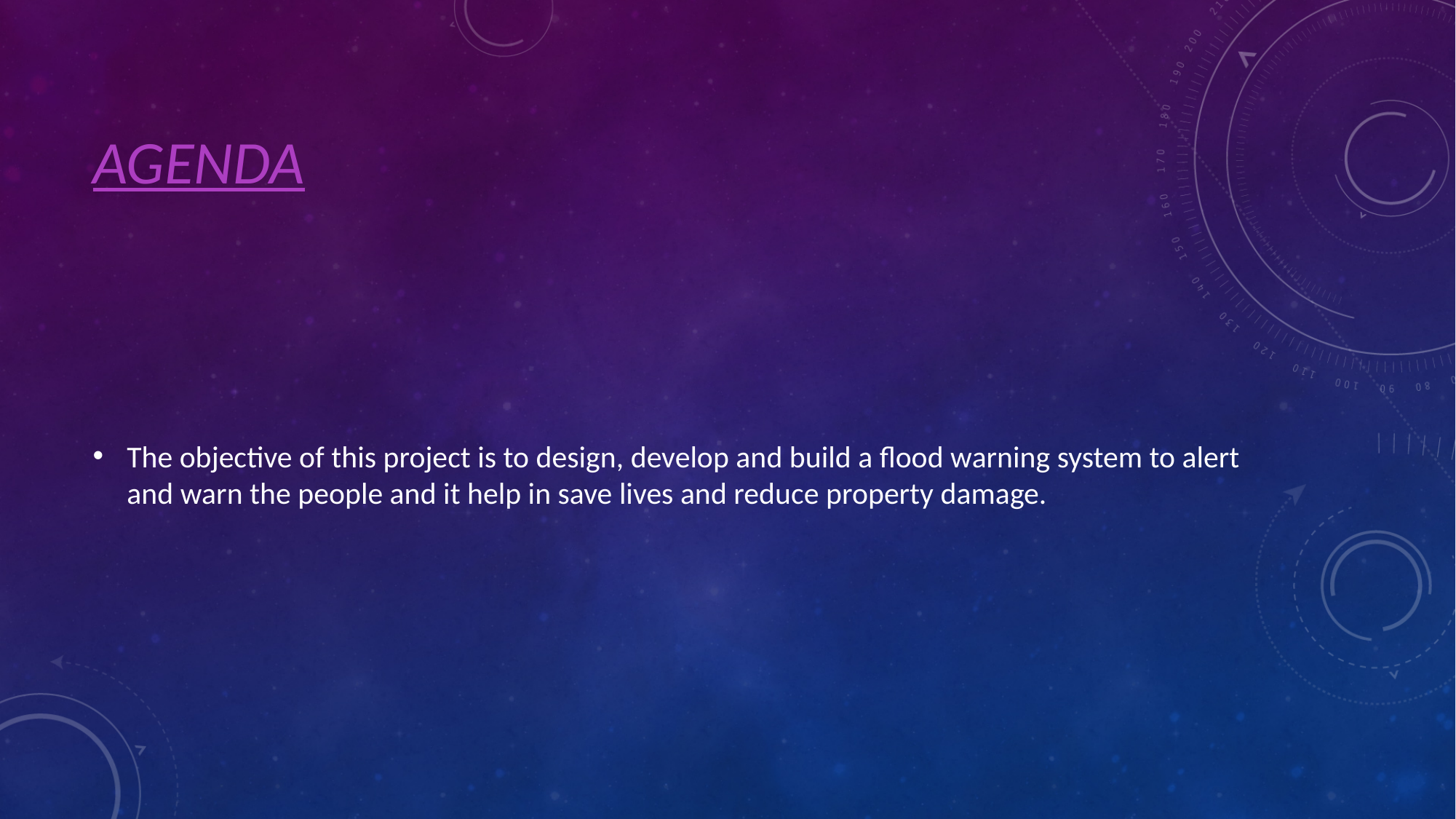

# AGENDA
The objective of this project is to design, develop and build a flood warning system to alert and warn the people and it help in save lives and reduce property damage.